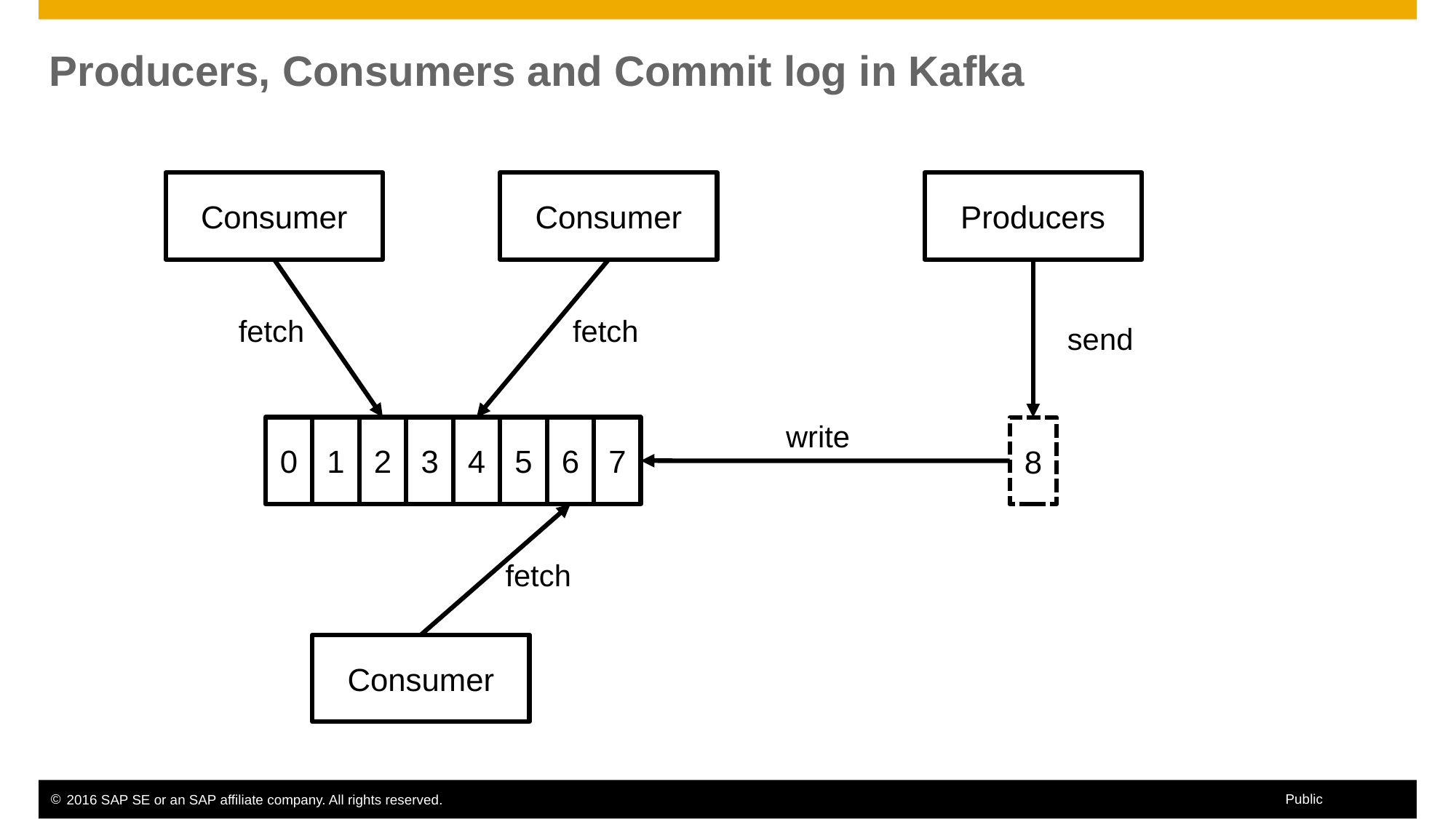

Producers, Consumers and Commit log in Kafka
Consumer
Consumer
Producers
send
8
fetch
fetch
write
0
1
2
3
4
5
6
7
fetch
Consumer